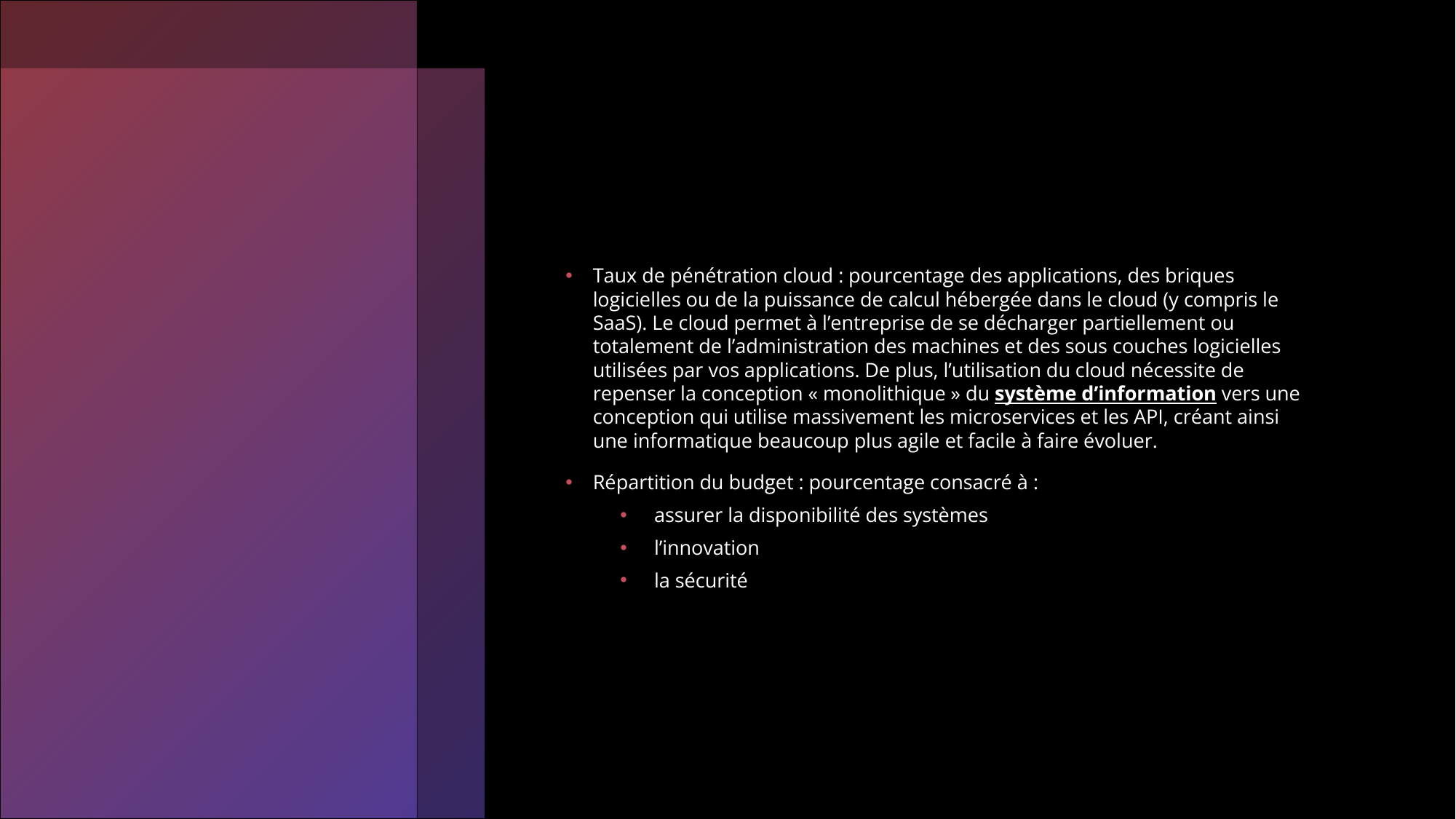

#

Taux de pénétration cloud : pourcentage des applications, des briques logicielles ou de la puissance de calcul hébergée dans le cloud (y compris le SaaS). Le cloud permet à l’entreprise de se décharger partiellement ou totalement de l’administration des machines et des sous couches logicielles utilisées par vos applications. De plus, l’utilisation du cloud nécessite de repenser la conception « monolithique » du système d’information vers une conception qui utilise massivement les microservices et les API, créant ainsi une informatique beaucoup plus agile et facile à faire évoluer.
Répartition du budget : pourcentage consacré à :
assurer la disponibilité des systèmes
l’innovation
la sécurité